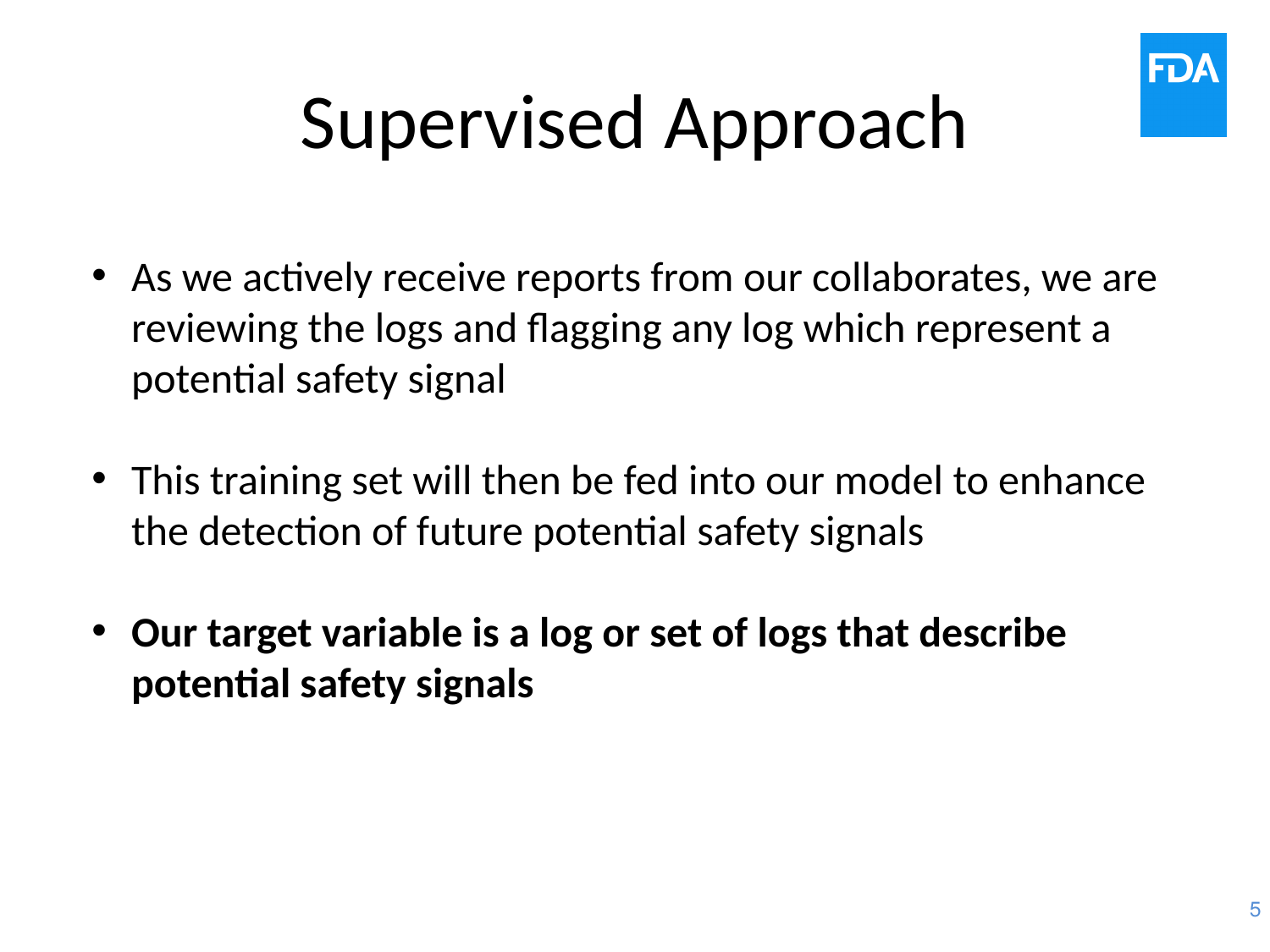

# Supervised Approach
As we actively receive reports from our collaborates, we are reviewing the logs and flagging any log which represent a potential safety signal

This training set will then be fed into our model to enhance the detection of future potential safety signals

Our target variable is a log or set of logs that describe potential safety signals